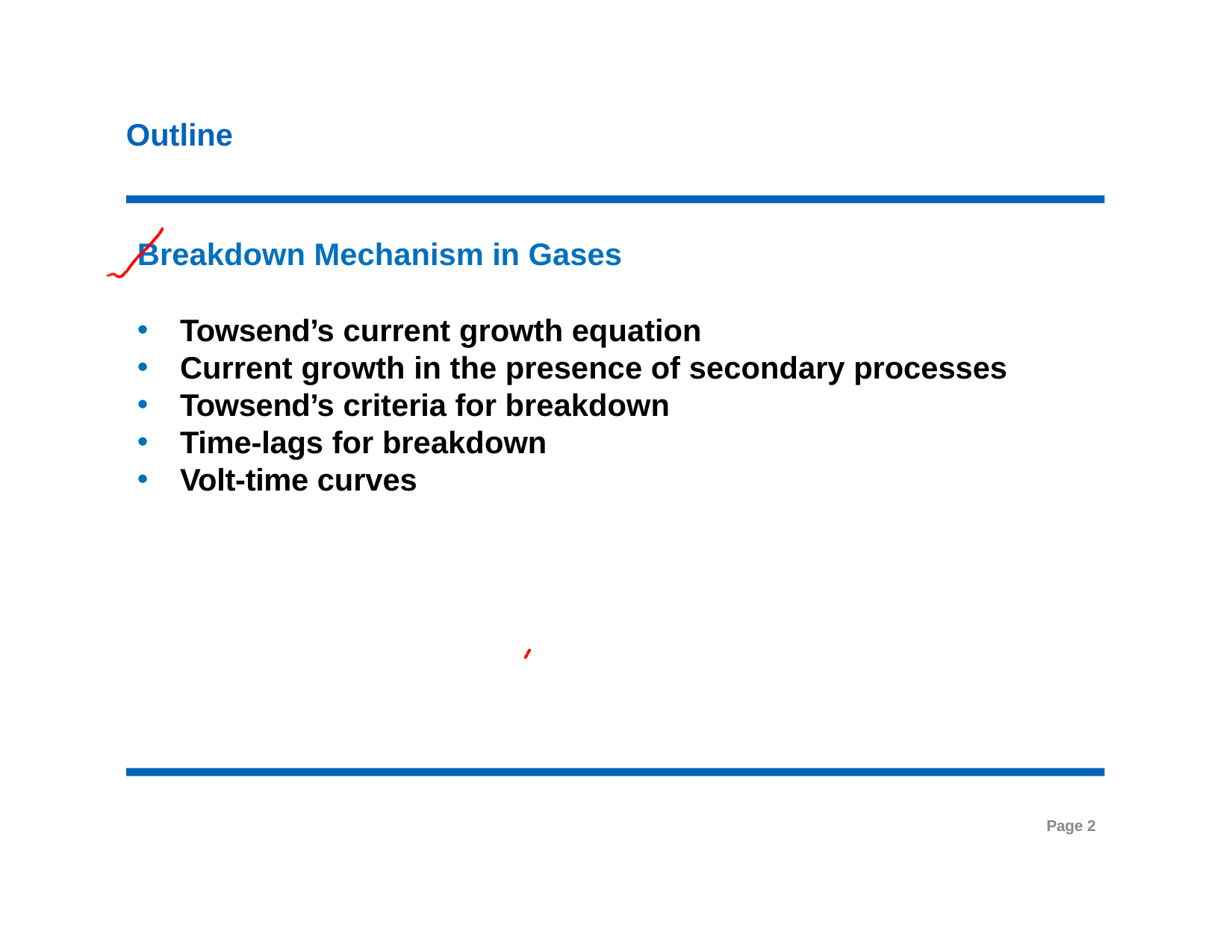

Outline

Breakdown Mechanism in Gases

Towsend’s current growth equation
Current growth in the presence of secondary processes
Towsend’s criteria for breakdown
Time-lags for breakdown
Volt-time curves

Page 2